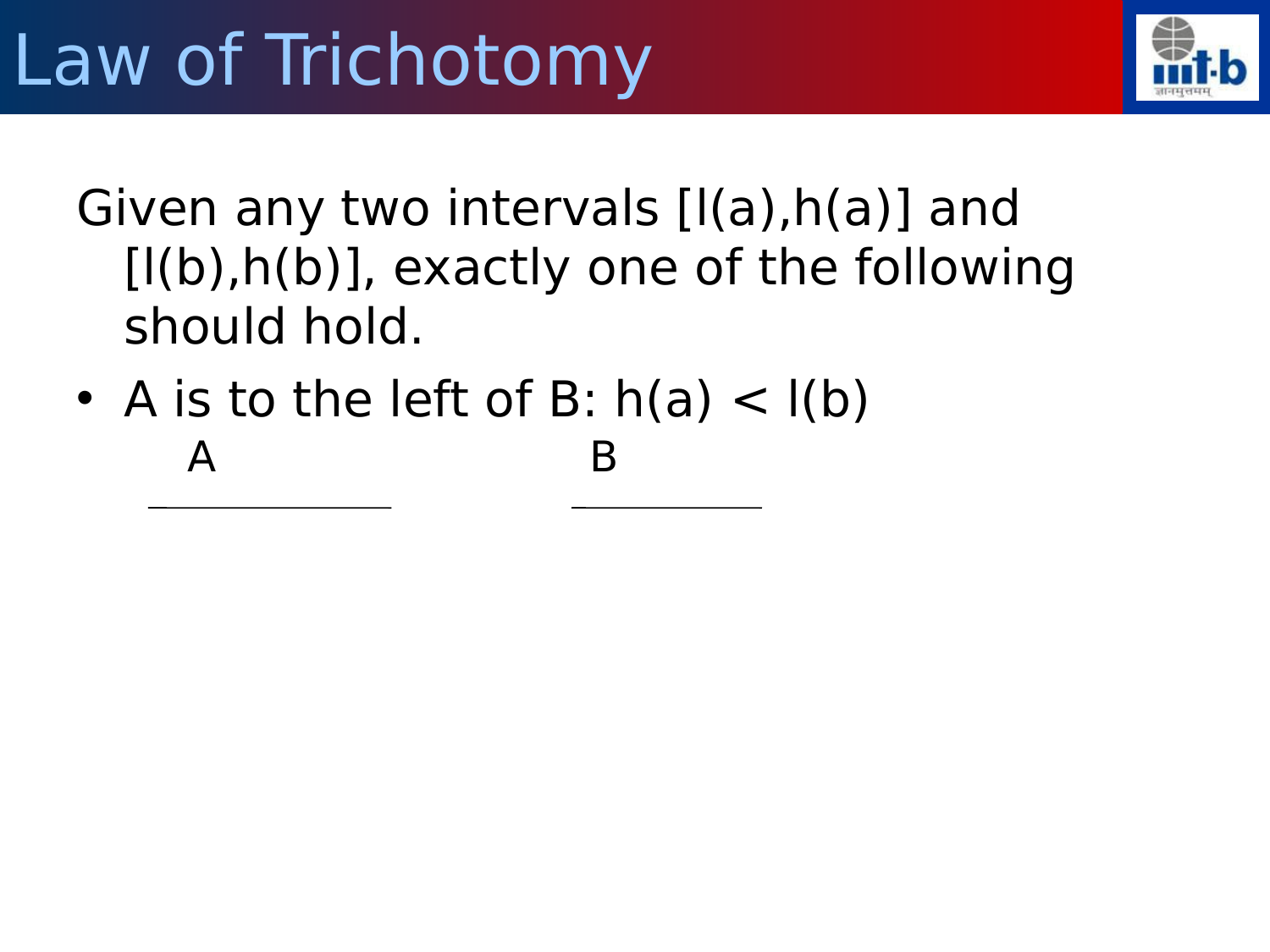

Law of Trichotomy
Given any two intervals [l(a),h(a)] and [l(b),h(b)], exactly one of the following should hold.
A is to the left of B: h(a) < l(b)

A
B